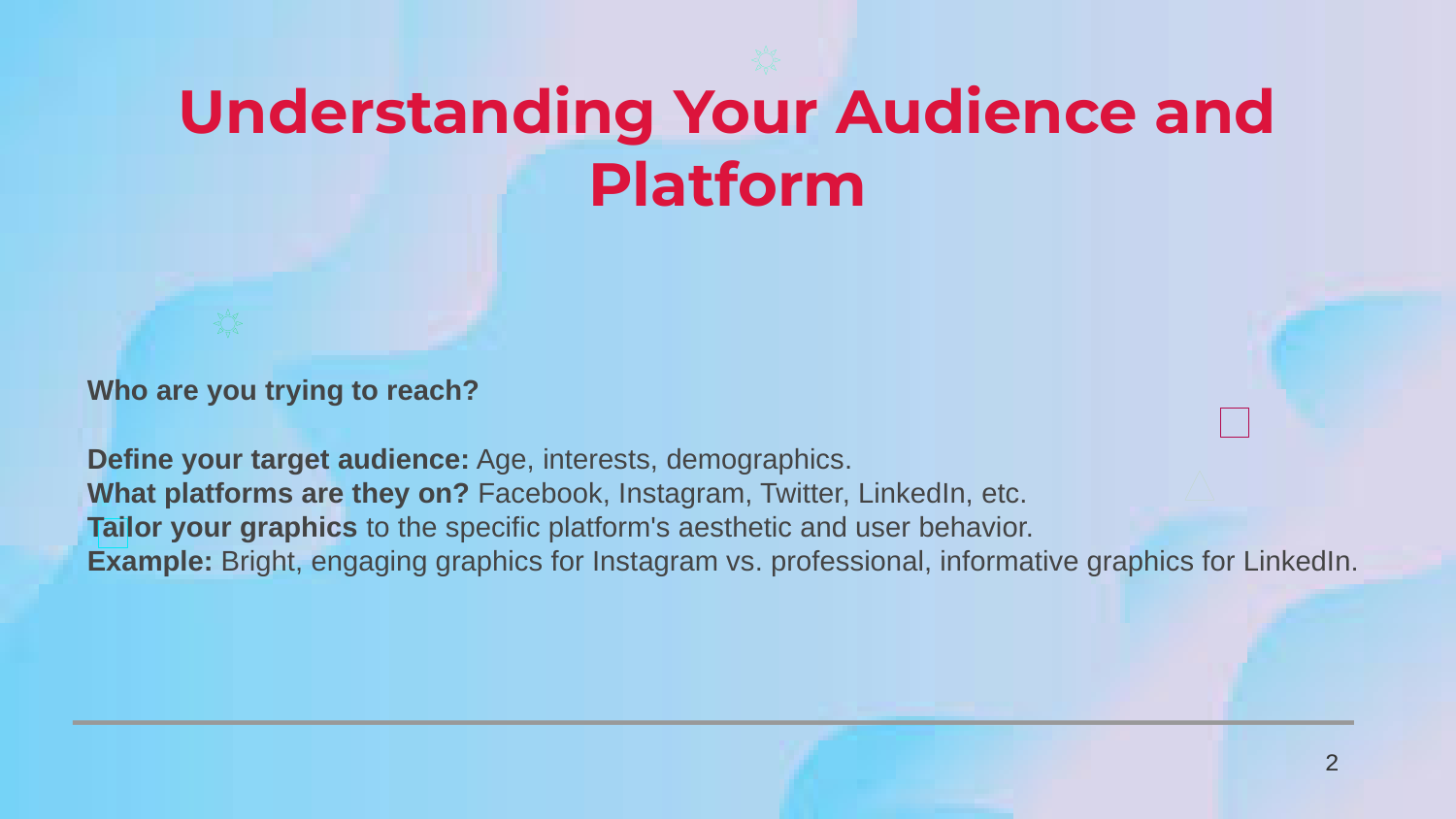

Understanding Your Audience and Platform
Who are you trying to reach?

Define your target audience: Age, interests, demographics.
What platforms are they on? Facebook, Instagram, Twitter, LinkedIn, etc.
Tailor your graphics to the specific platform's aesthetic and user behavior.
Example: Bright, engaging graphics for Instagram vs. professional, informative graphics for LinkedIn.

2